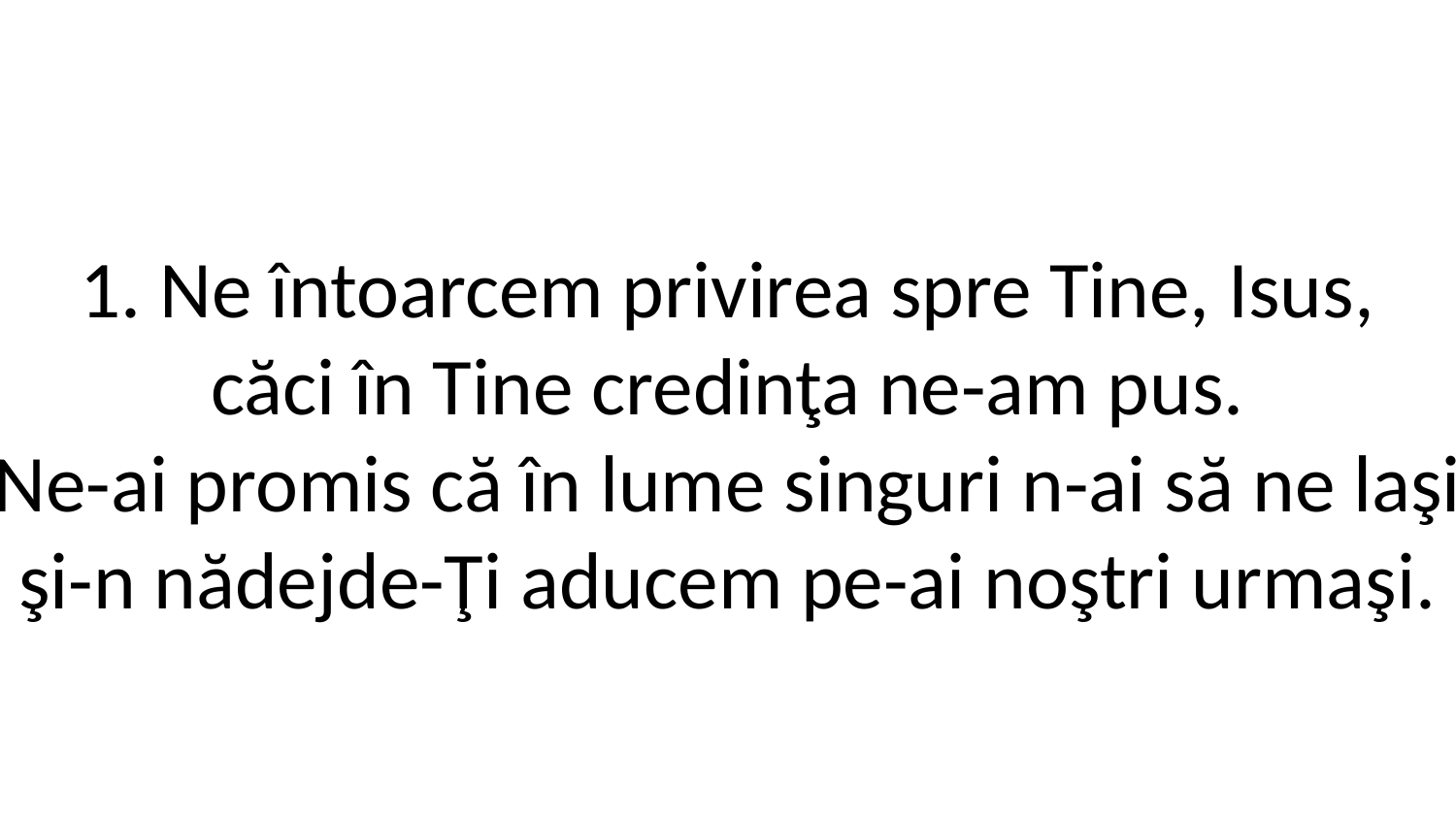

1. Ne întoarcem privirea spre Tine, Isus,
căci în Tine credinţa ne-am pus.
Ne-ai promis că în lume singuri n-ai să ne laşi
şi-n nădejde-Ţi aducem pe-ai noştri urmaşi.